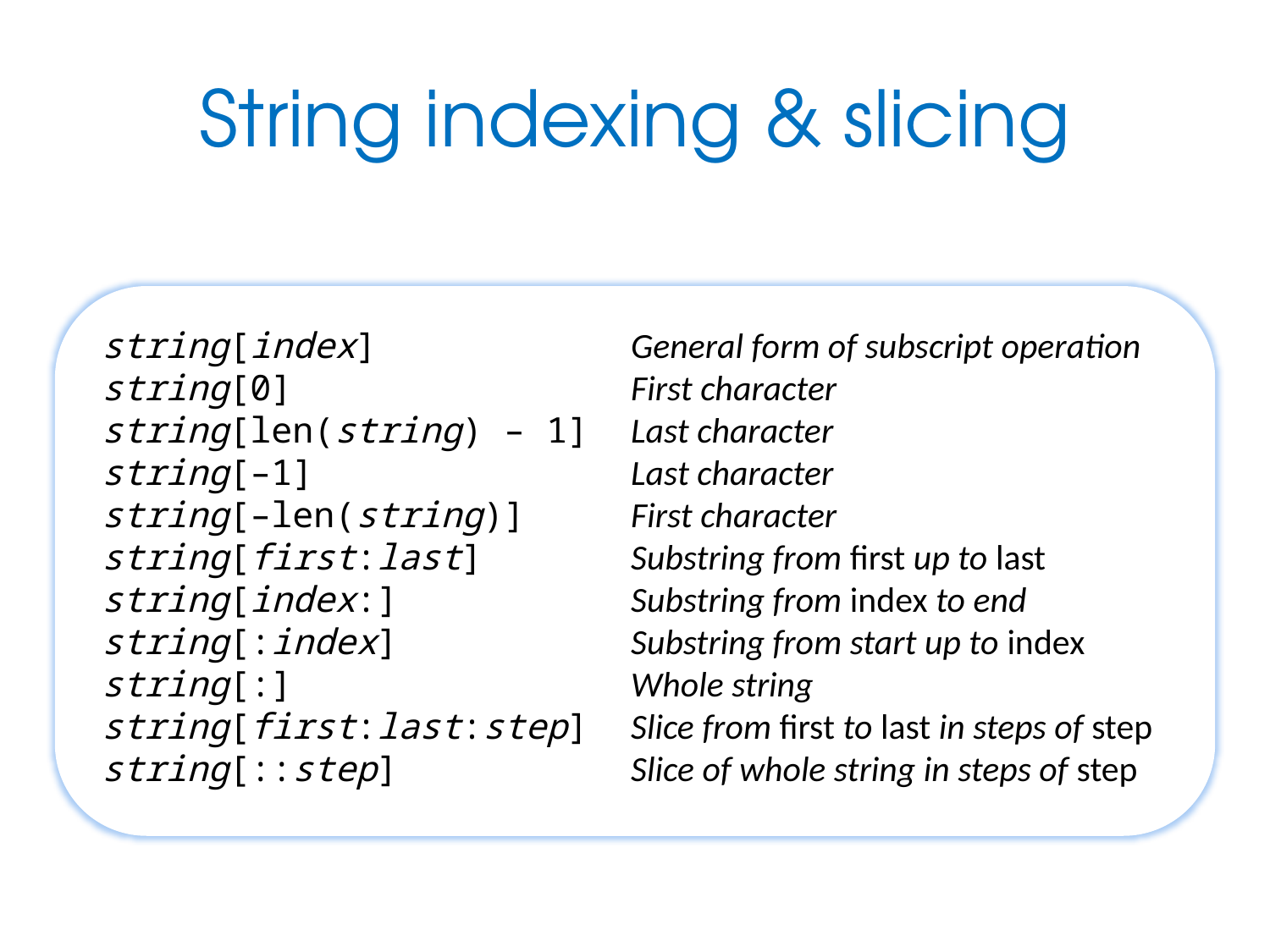

# String indexing & slicing
string[index]            General form of subscript operation
string[0]                First character
string[len(string) – 1]  Last character
string[–1]               Last character
string[–len(string)]     First character
string[first:last]       Substring from first up to last
string[index:]           Substring from index to end
string[:index]           Substring from start up to index
string[:]                Whole string
string[first:last:step]  Slice from first to last in steps of step
string[::step]           Slice of whole string in steps of step